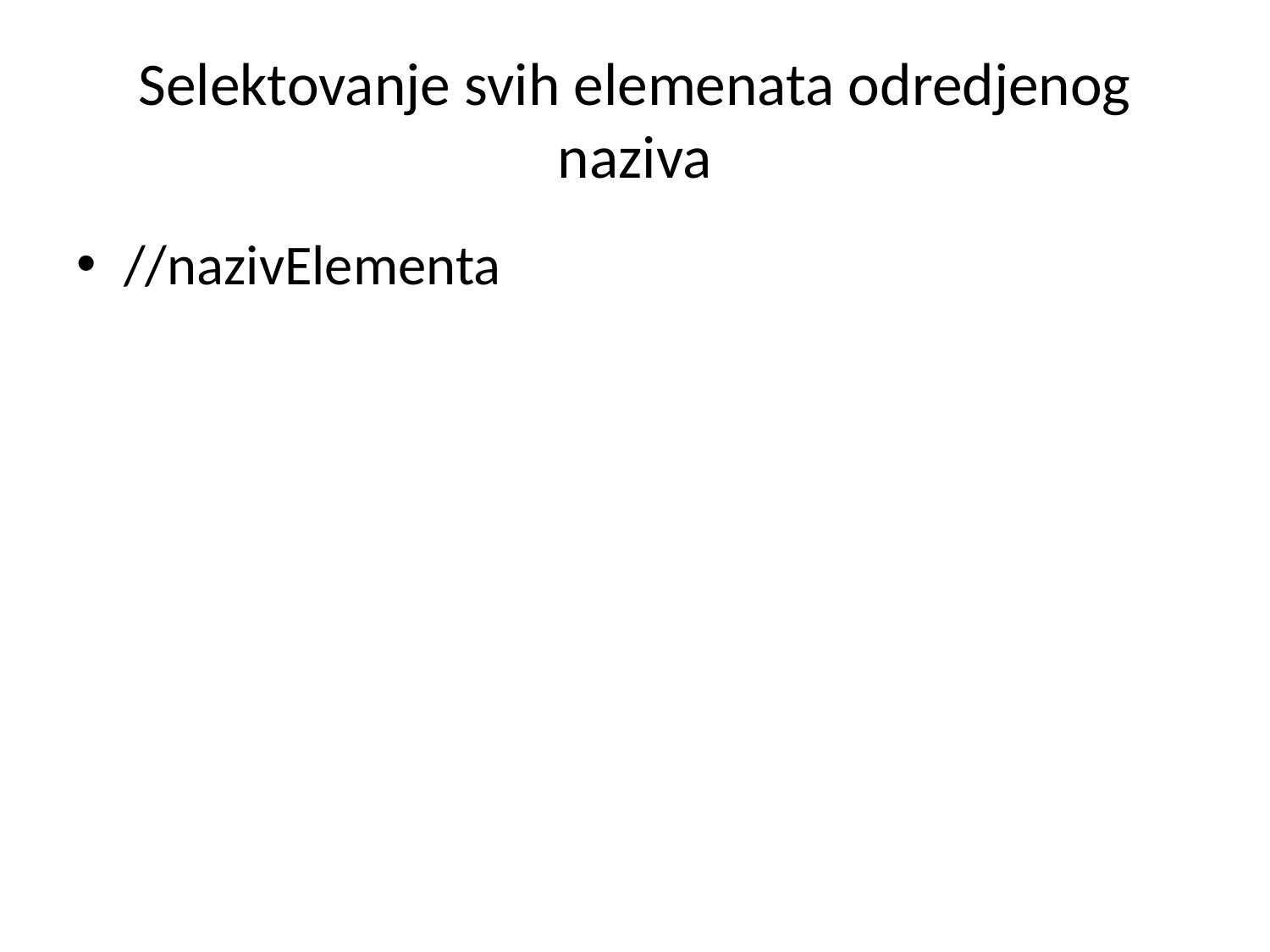

# Selektovanje svih elemenata odredjenog naziva
//nazivElementa